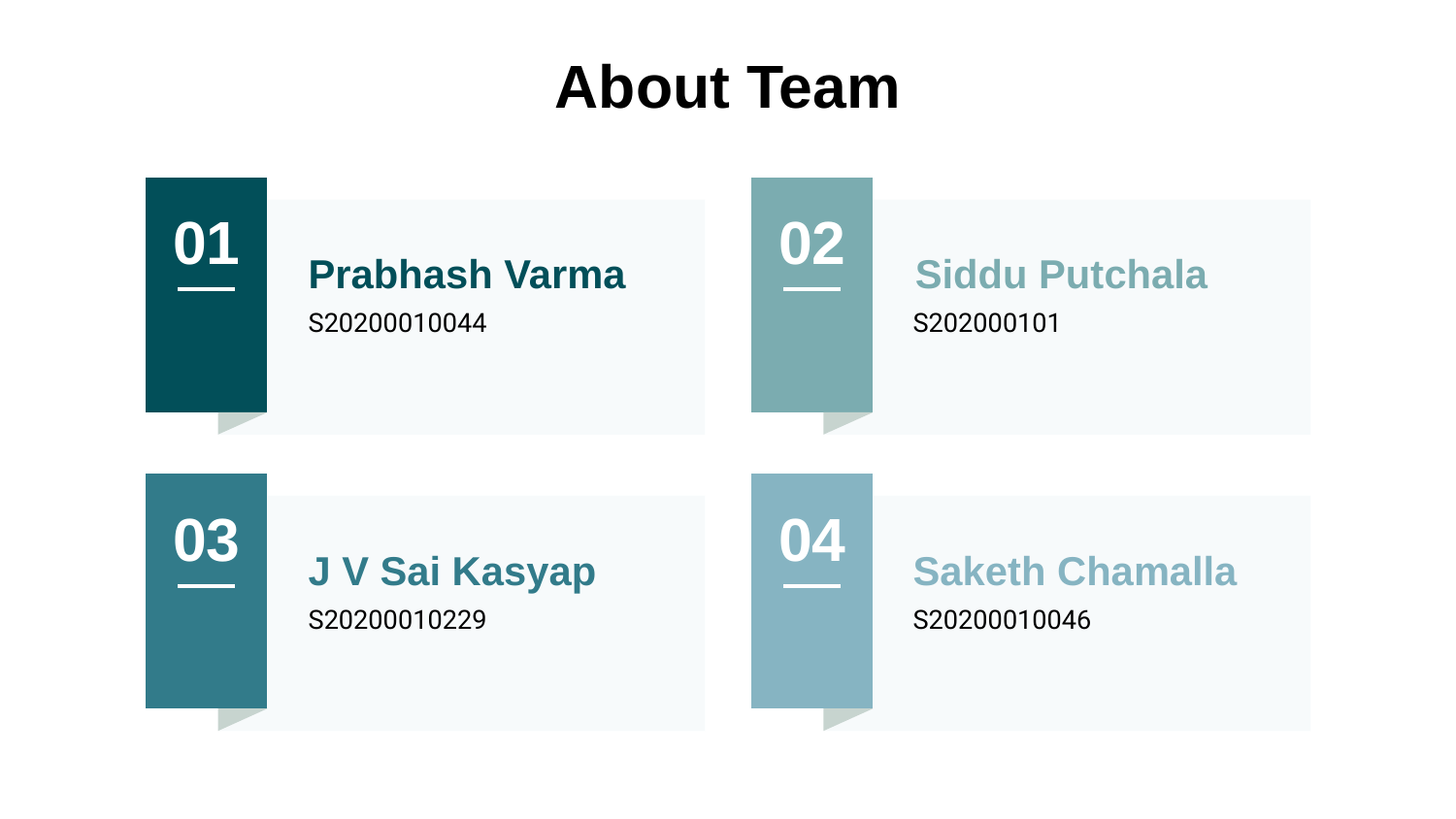

# About Team

01

Prabhash Varma

S20200010044

02

Siddu Putchala

S202000101

03

J V Sai Kasyap

S20200010229

04

Saketh Chamalla

S20200010046